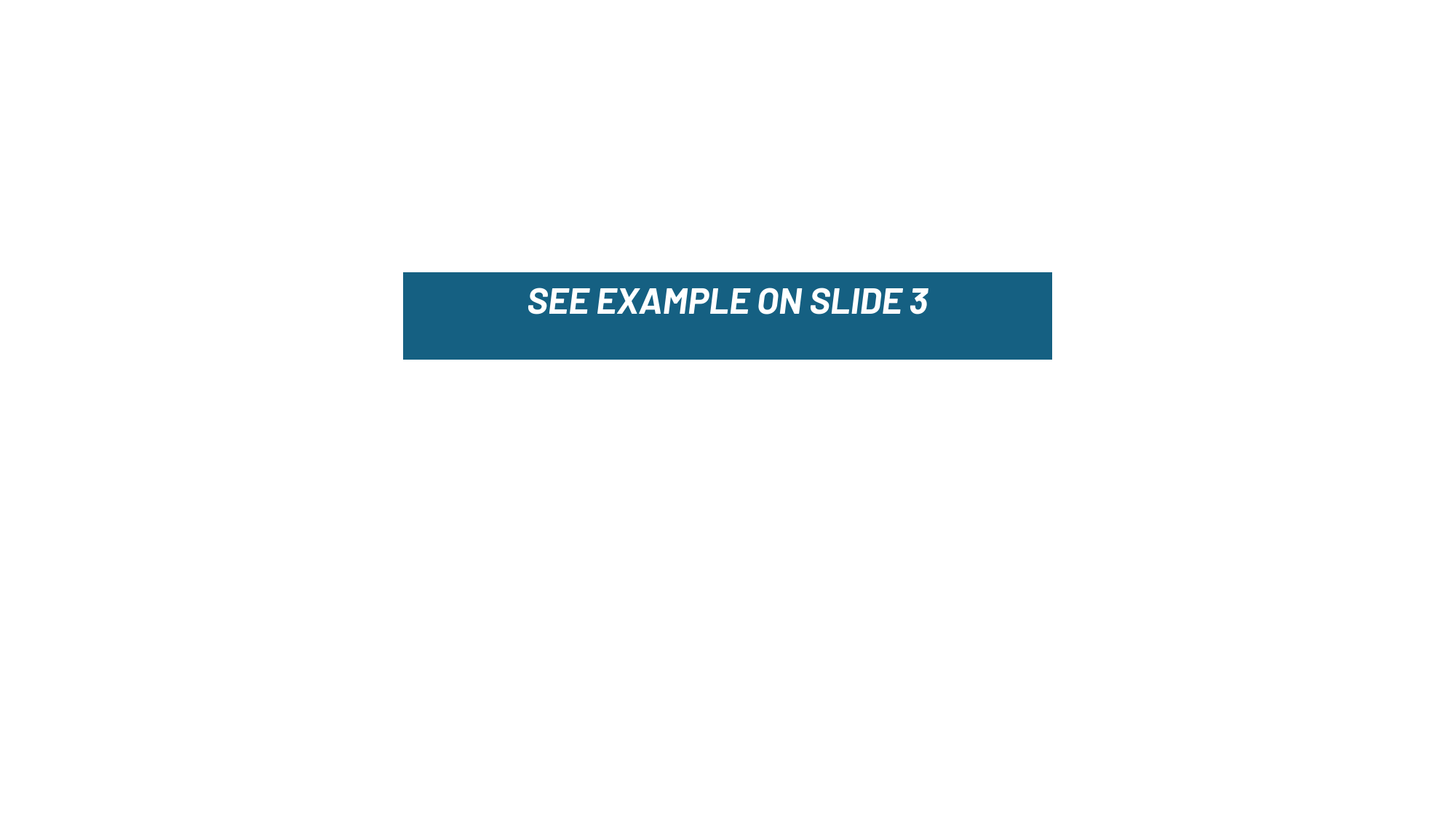

| SEE EXAMPLE ON SLIDE 3 |
| --- |